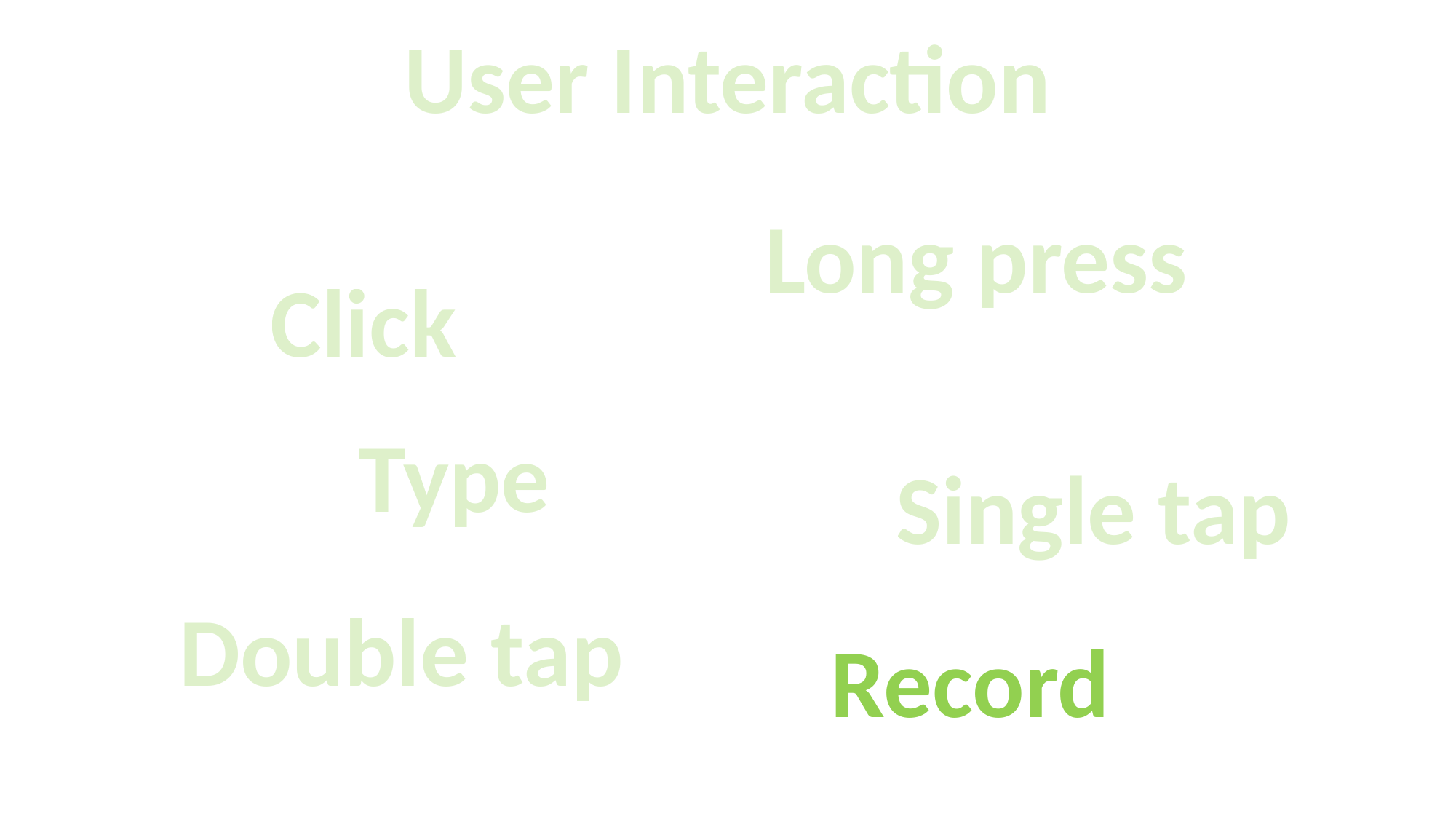

User Interaction
Long press
Click
Type
Single tap
Double tap
Record